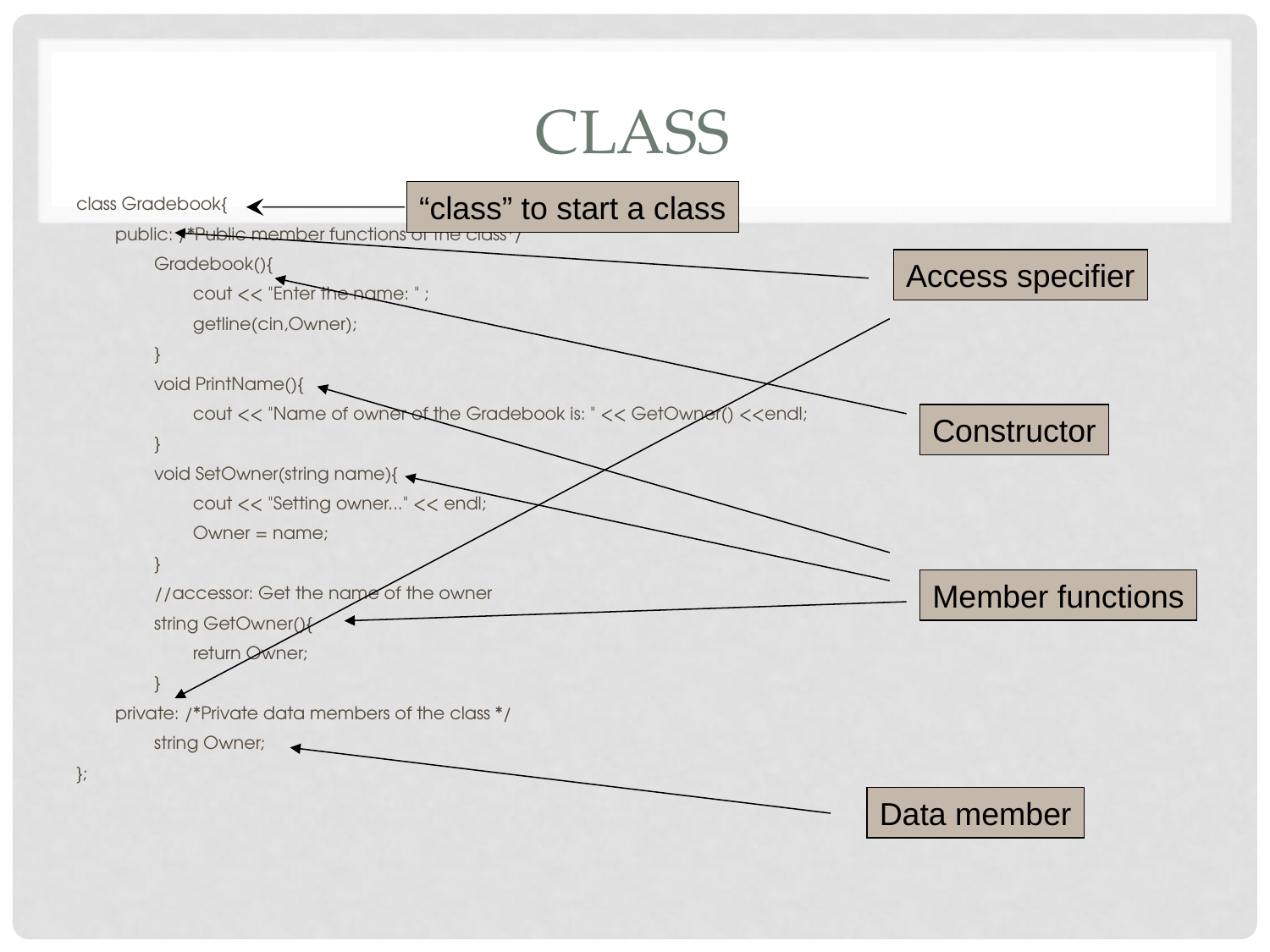

# Class
“class” to start a class

class Gradebook{
        public: /*Public member functions of the class*/
                Gradebook(){
                        cout << "Enter the name: " ;
                        getline(cin,Owner);
                }
                void PrintName(){
                        cout << "Name of owner of the Gradebook is: " << GetOwner() <<endl;
                }
                void SetOwner(string name){
                        cout << "Setting owner..." << endl;
                        Owner = name;
                }
                //accessor: Get the name of the owner
                string GetOwner(){
                        return Owner;
                }
        private: /*Private data members of the class */
                string Owner;
};

Access specifier

Constructor

Member functions

Data member